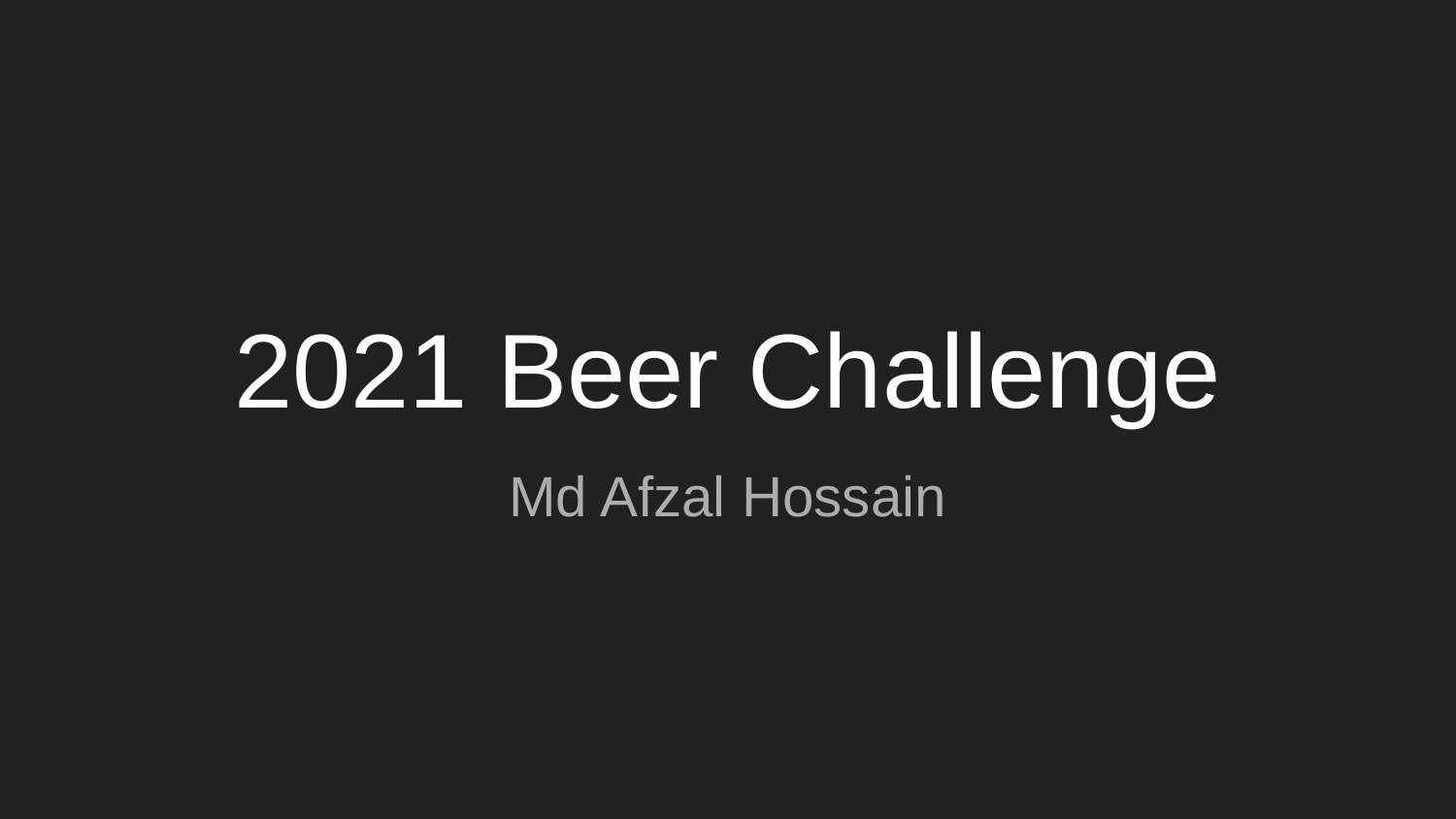

# 2021 Beer Challenge
Md Afzal Hossain